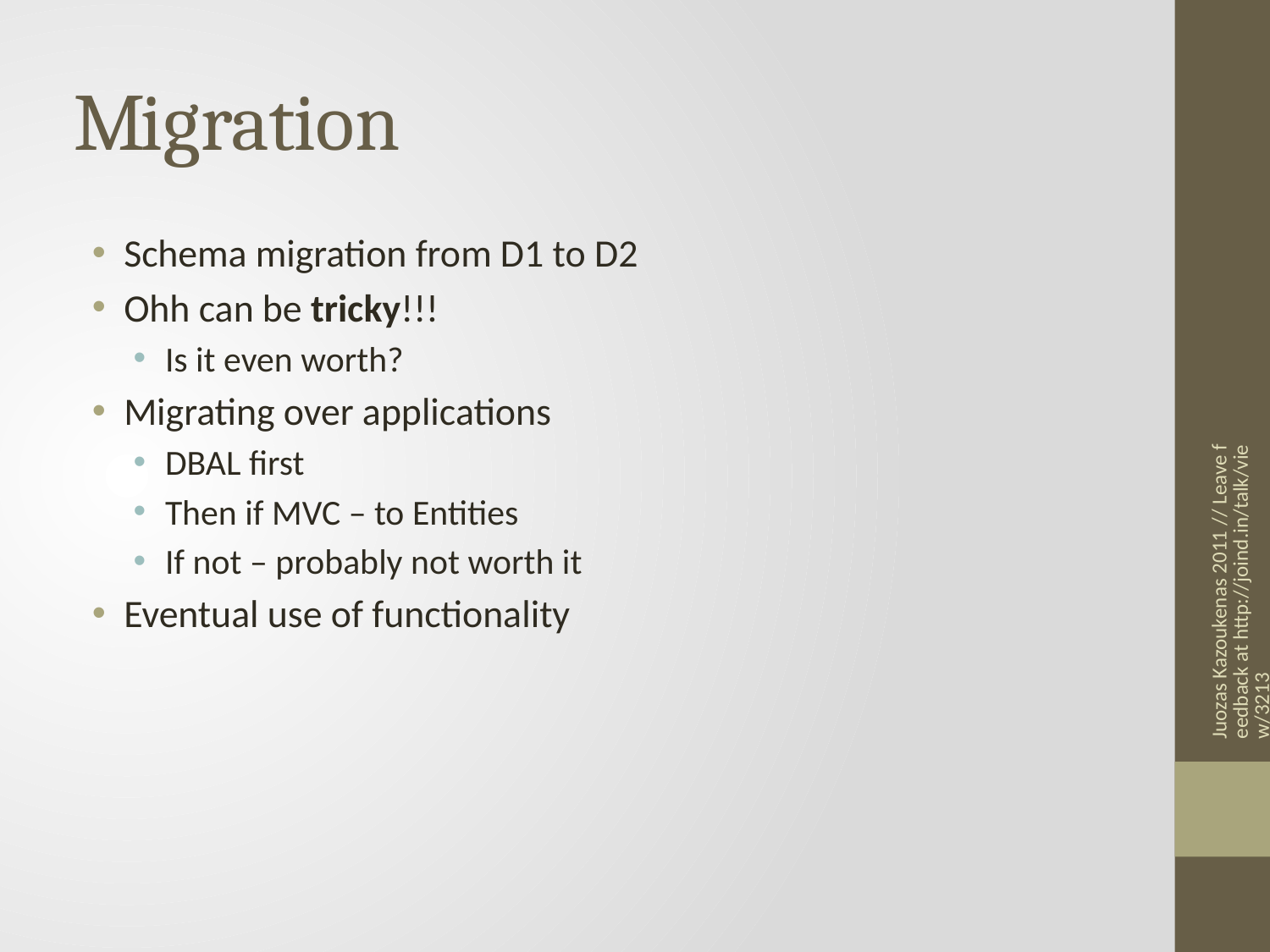

# Migration
Schema migration from D1 to D2
Ohh can be tricky!!!
Is it even worth?
Migrating over applications
DBAL first
Then if MVC – to Entities
If not – probably not worth it
Eventual use of functionality
Juozas Kazoukenas 2011 // Leave feedback at http://joind.in/talk/view/3213